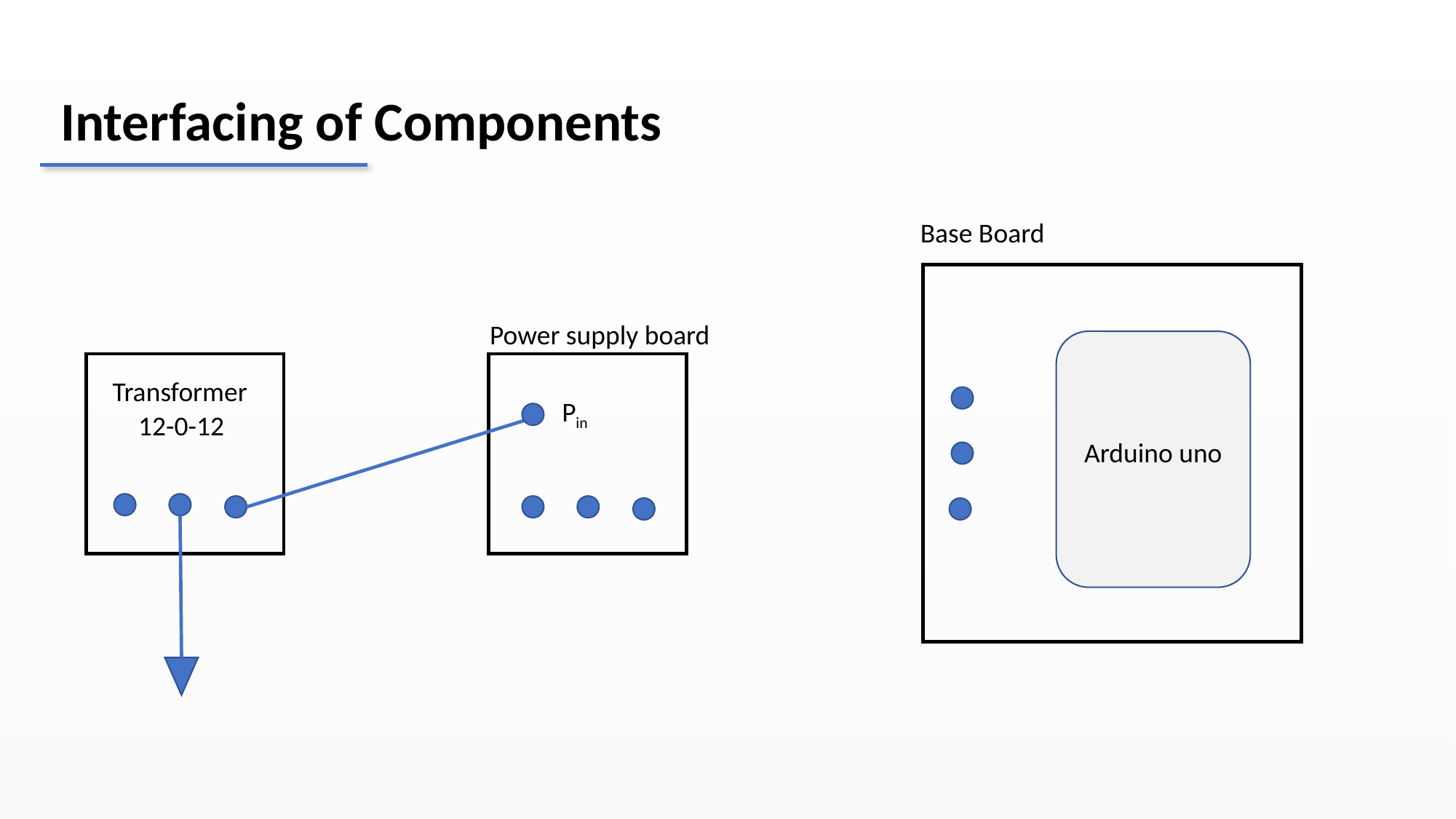

Interfacing of Components
Base Board

Power supply board

Transformer
Pin
12-0-12

Arduino uno